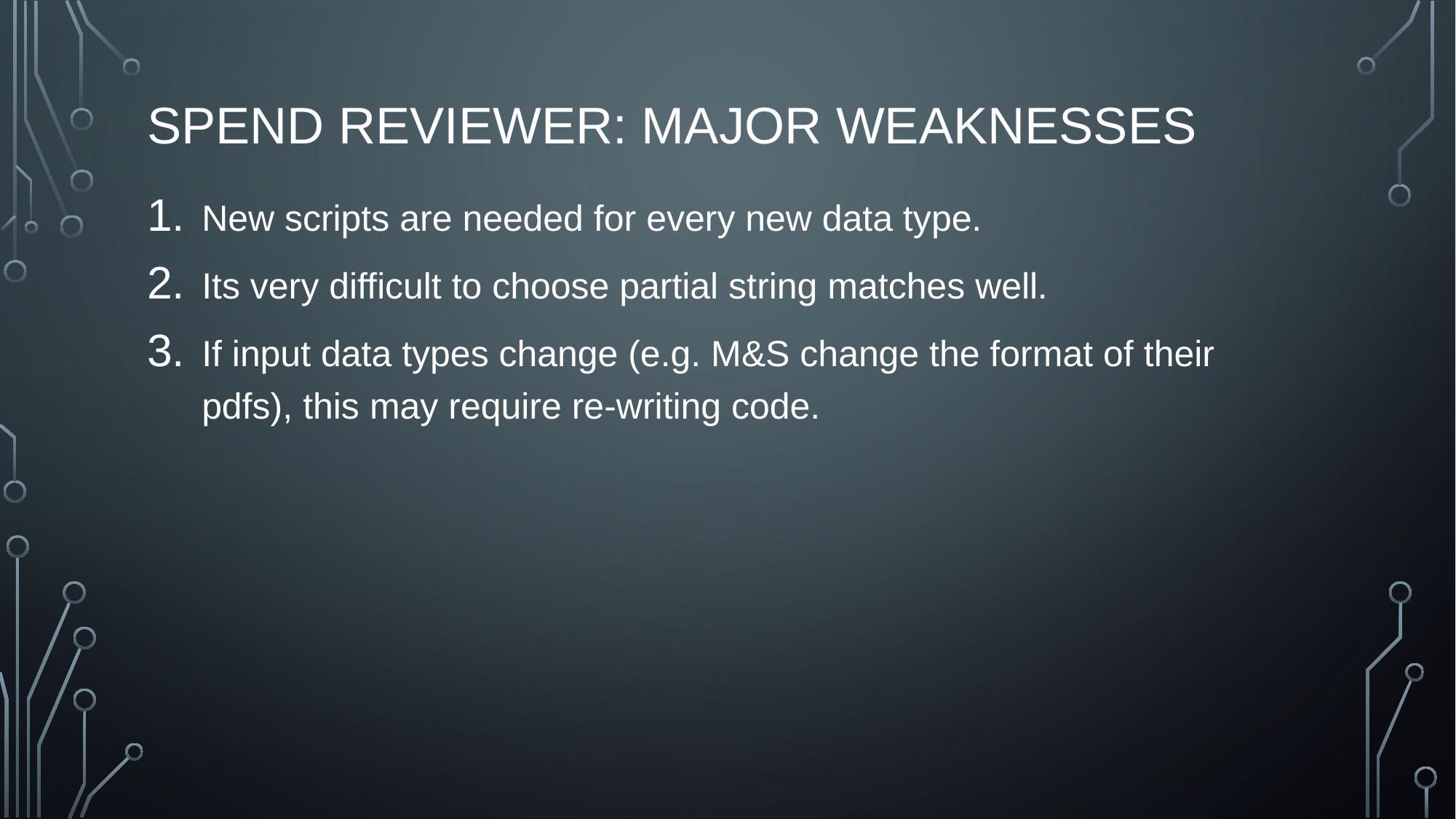

# Spend Reviewer: MAJOR weaknesses
New scripts are needed for every new data type.
Its very difficult to choose partial string matches well.
If input data types change (e.g. M&S change the format of their pdfs), this may require re-writing code.